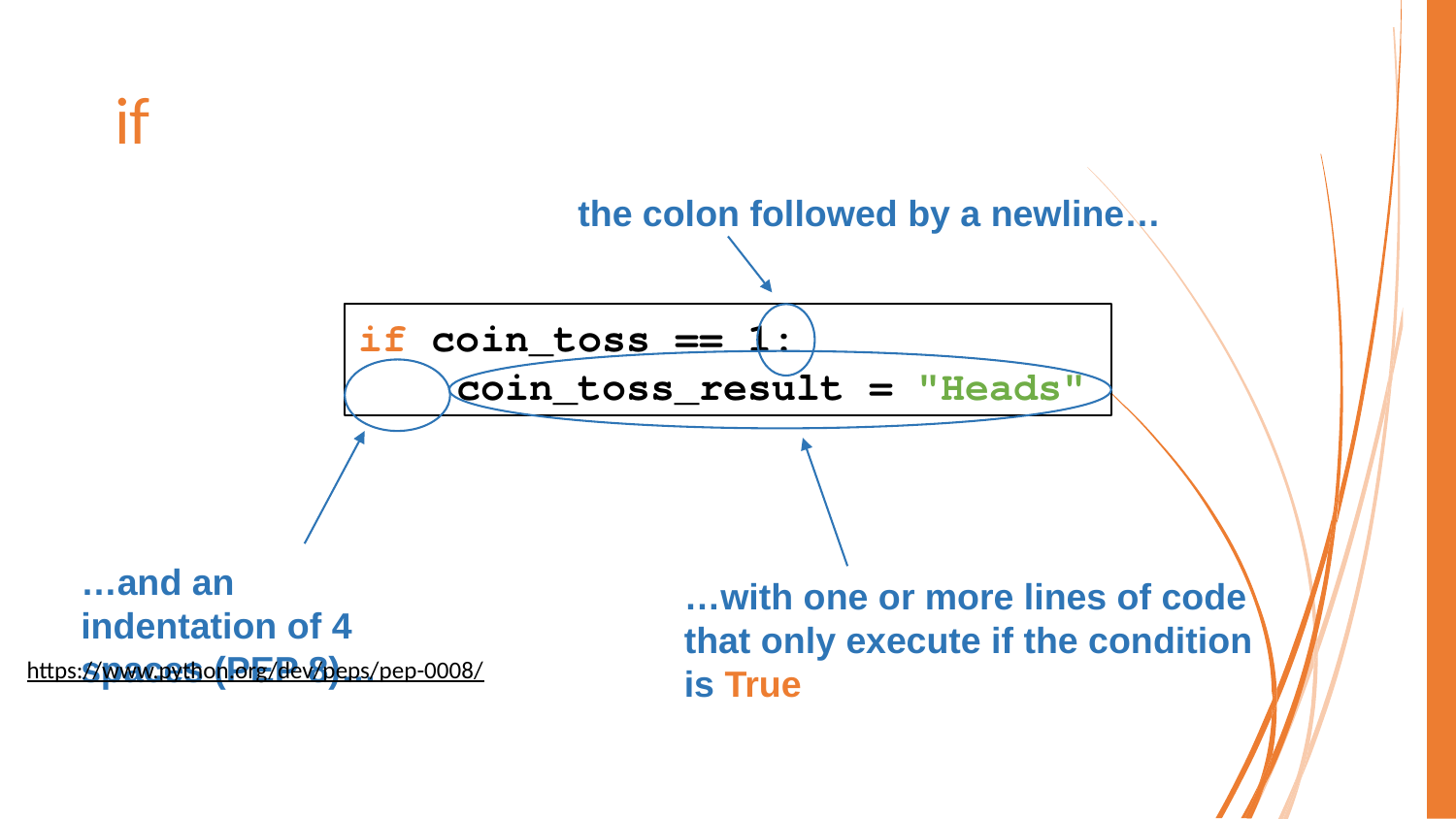

# if
the colon followed by a newline…
if coin_toss == 1:
    coin_toss_result = "Heads"

…and an indentation of 4 spaces (PEP 8)…
…with one or more lines of code that only execute if the condition is True
https://www.python.org/dev/peps/pep-0008/